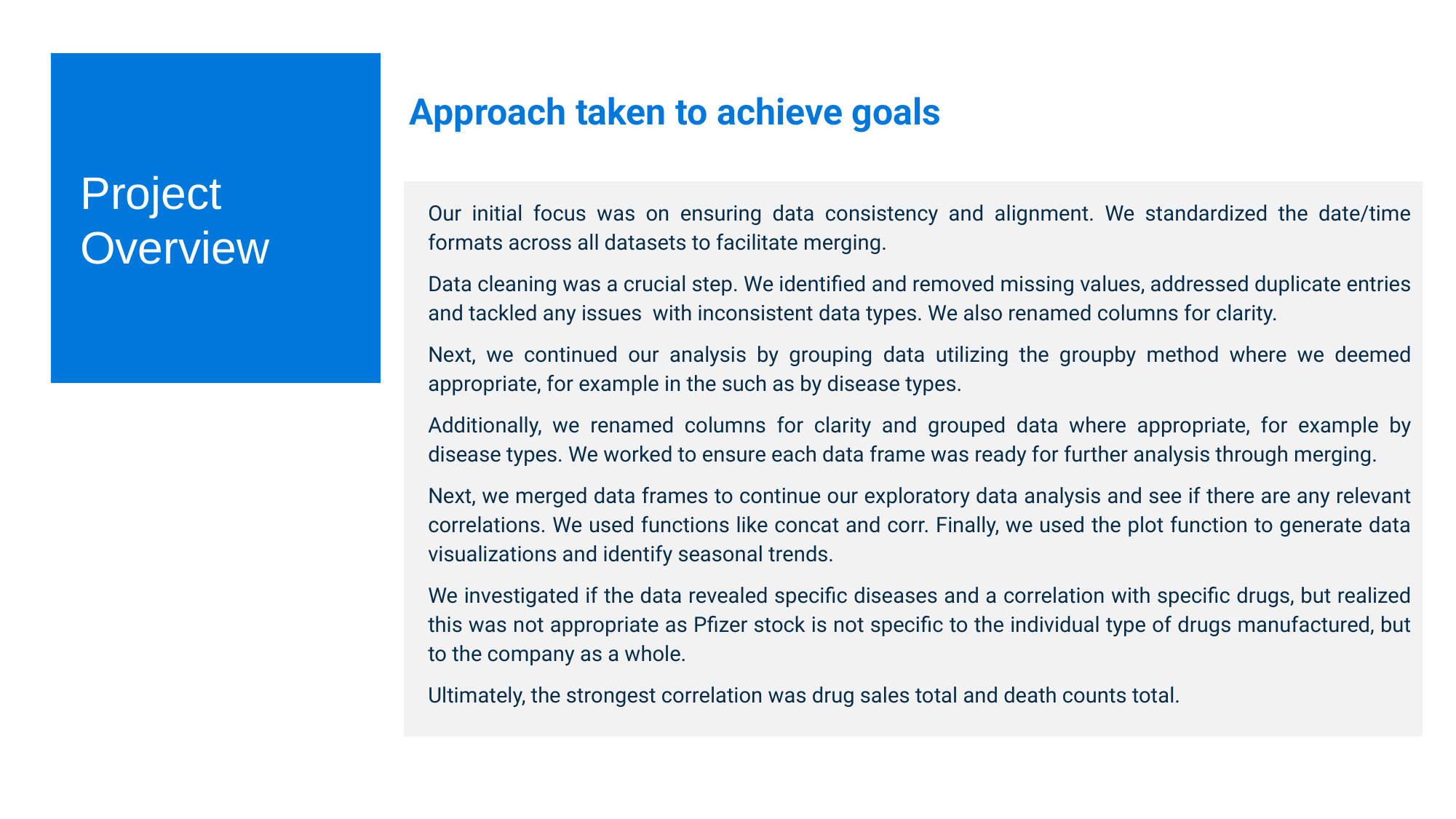

Approach taken to achieve goals
Project Overview

Our initial focus was on ensuring data consistency and alignment. We standardized the date/time formats across all datasets to facilitate merging.
Data cleaning was a crucial step. We identified and removed missing values, addressed duplicate entries and tackled any issues  with inconsistent data types. We also renamed columns for clarity.
Next, we continued our analysis by grouping data utilizing the groupby method where we deemed appropriate, for example in the such as by disease types.
Additionally, we renamed columns for clarity and grouped data where appropriate, for example by disease types. We worked to ensure each data frame was ready for further analysis through merging.
Next, we merged data frames to continue our exploratory data analysis and see if there are any relevant correlations. We used functions like concat and corr. Finally, we used the plot function to generate data visualizations and identify seasonal trends.
We investigated if the data revealed specific diseases and a correlation with specific drugs, but realized this was not appropriate as Pfizer stock is not specific to the individual type of drugs manufactured, but to the company as a whole.
Ultimately, the strongest correlation was drug sales total and death counts total.